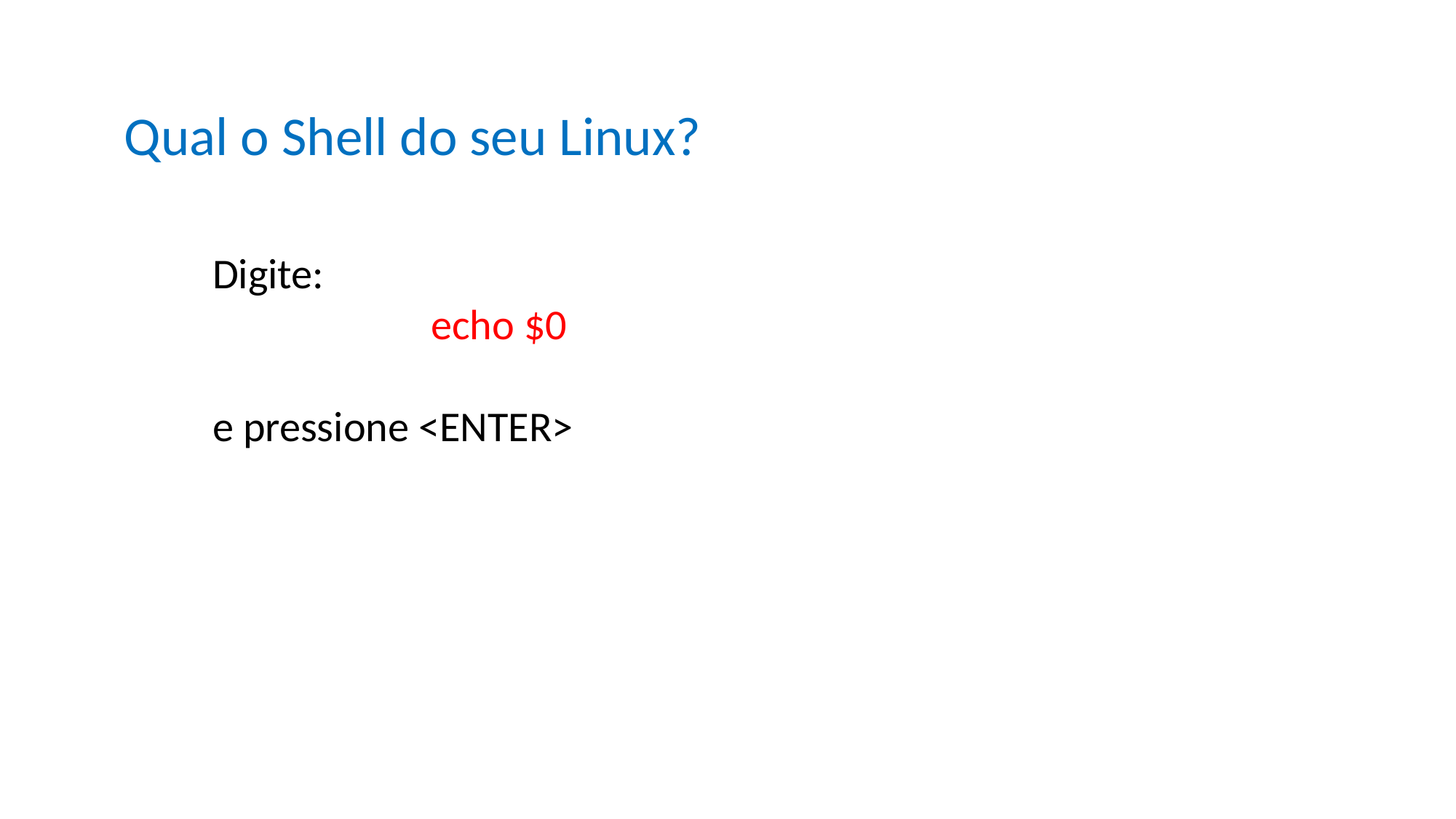

Qual o Shell do seu Linux?

Digite:
		echo $0

e pressione <ENTER>